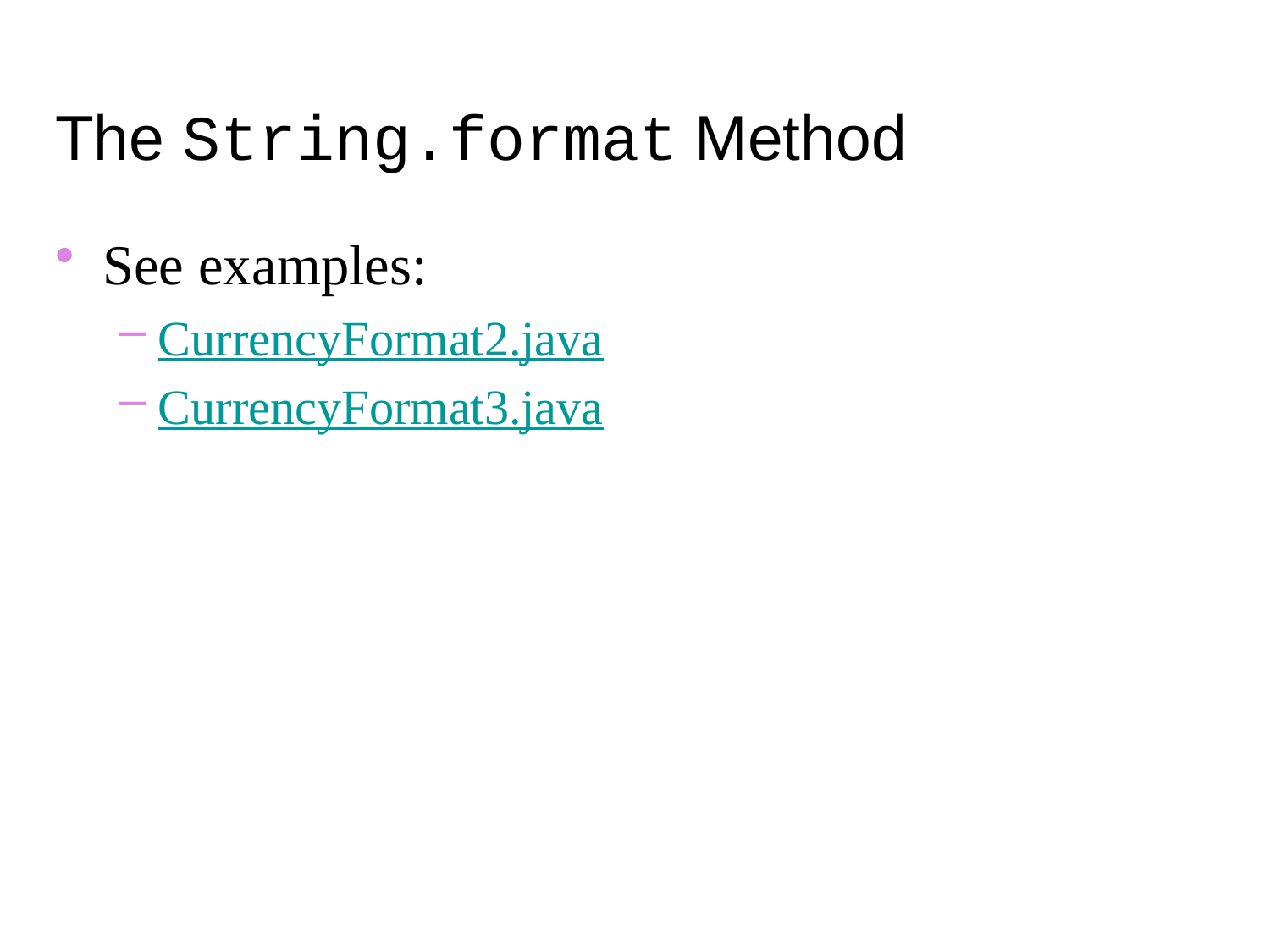

# The String.format Method
See examples:
CurrencyFormat2.java
CurrencyFormat3.java